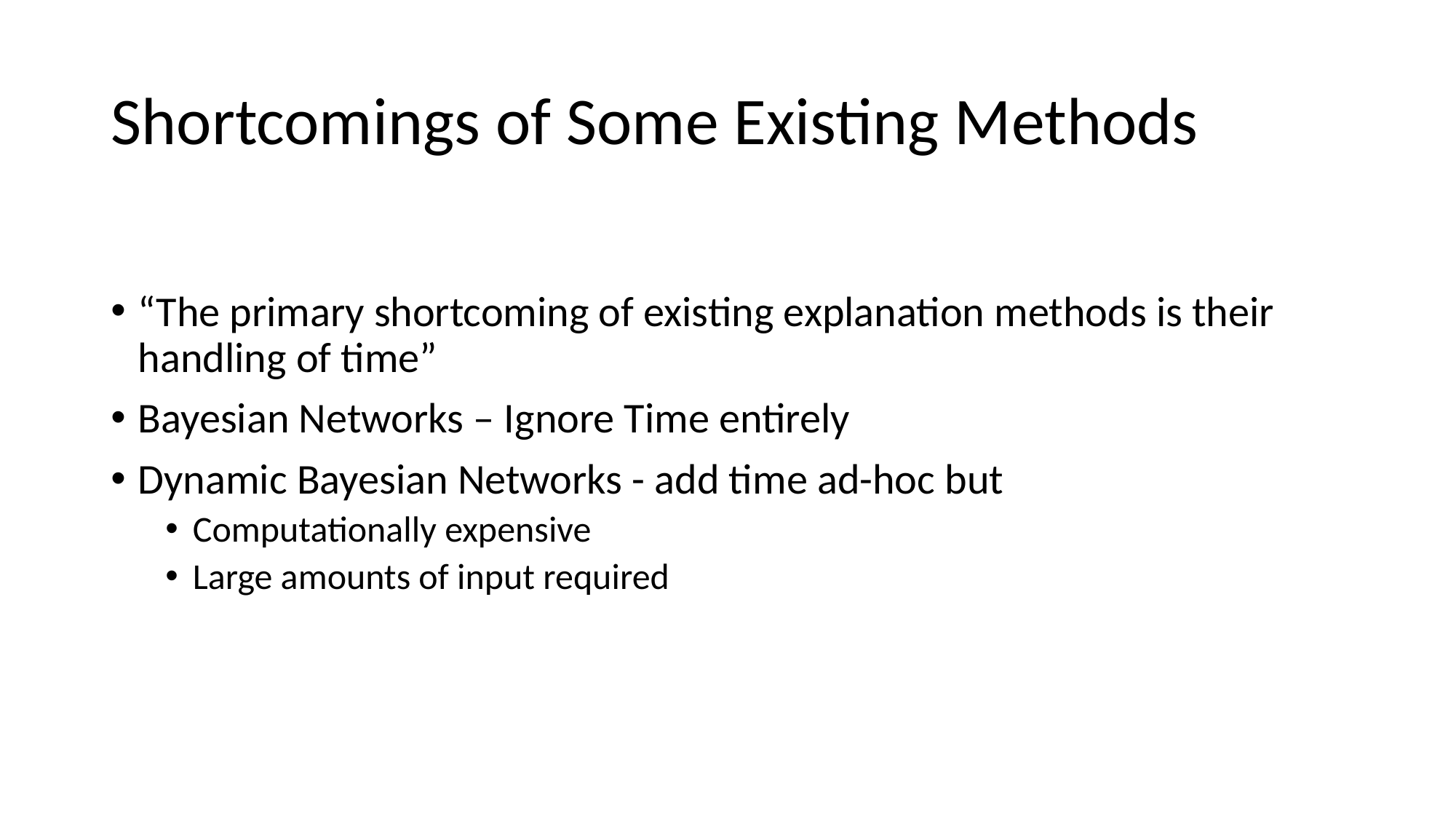

# Shortcomings of Some Existing Methods

“The primary shortcoming of existing explanation methods is their handling of time”
Bayesian Networks – Ignore Time entirely
Dynamic Bayesian Networks - add time ad-hoc but
Computationally expensive
Large amounts of input required